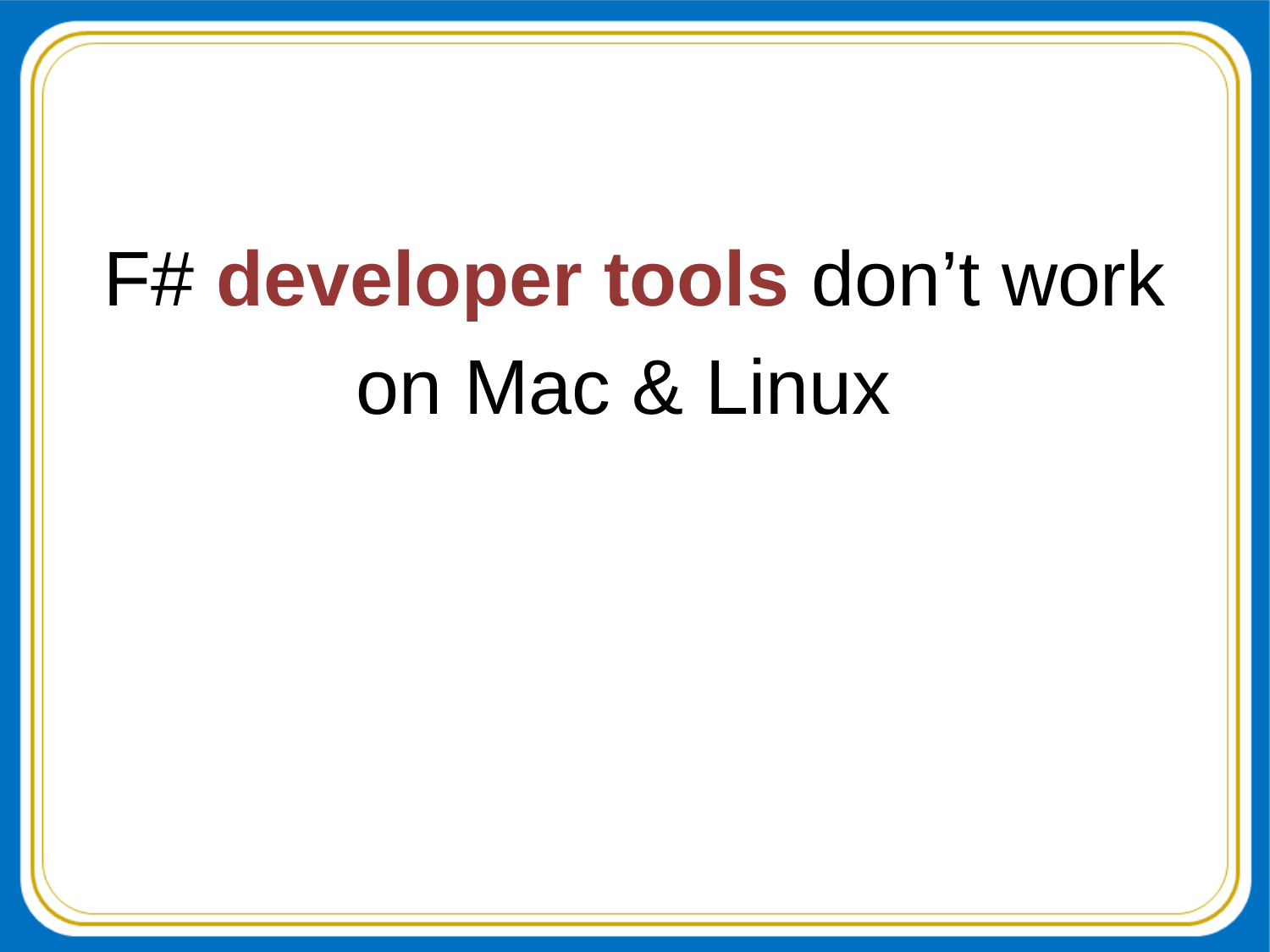

#
F# developer tools don’t work
on Mac & Linux